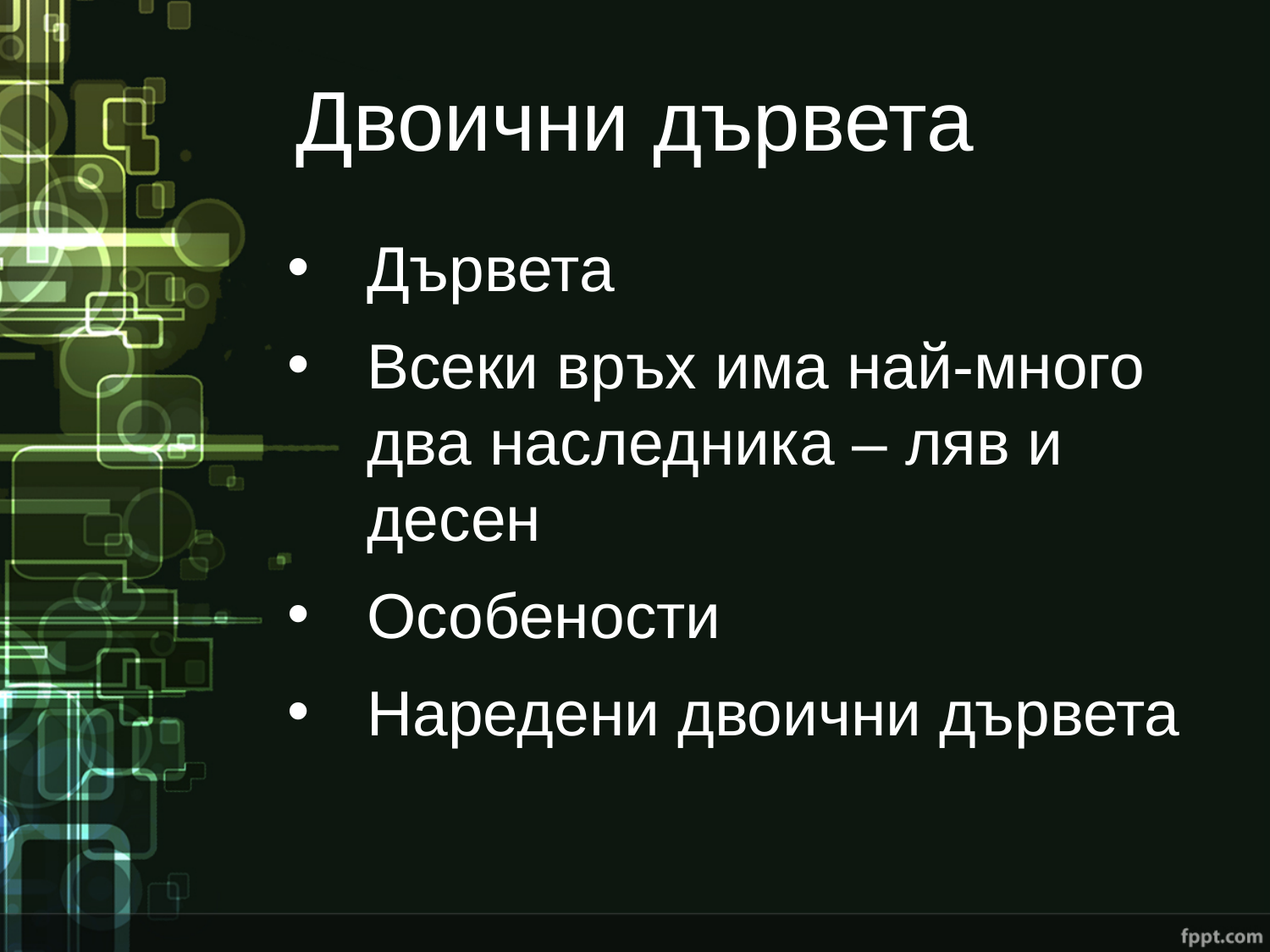

Двоични дървета
Дървета
Всеки връх има най-много два наследника – ляв и десен
Особености
Наредени двоични дървета